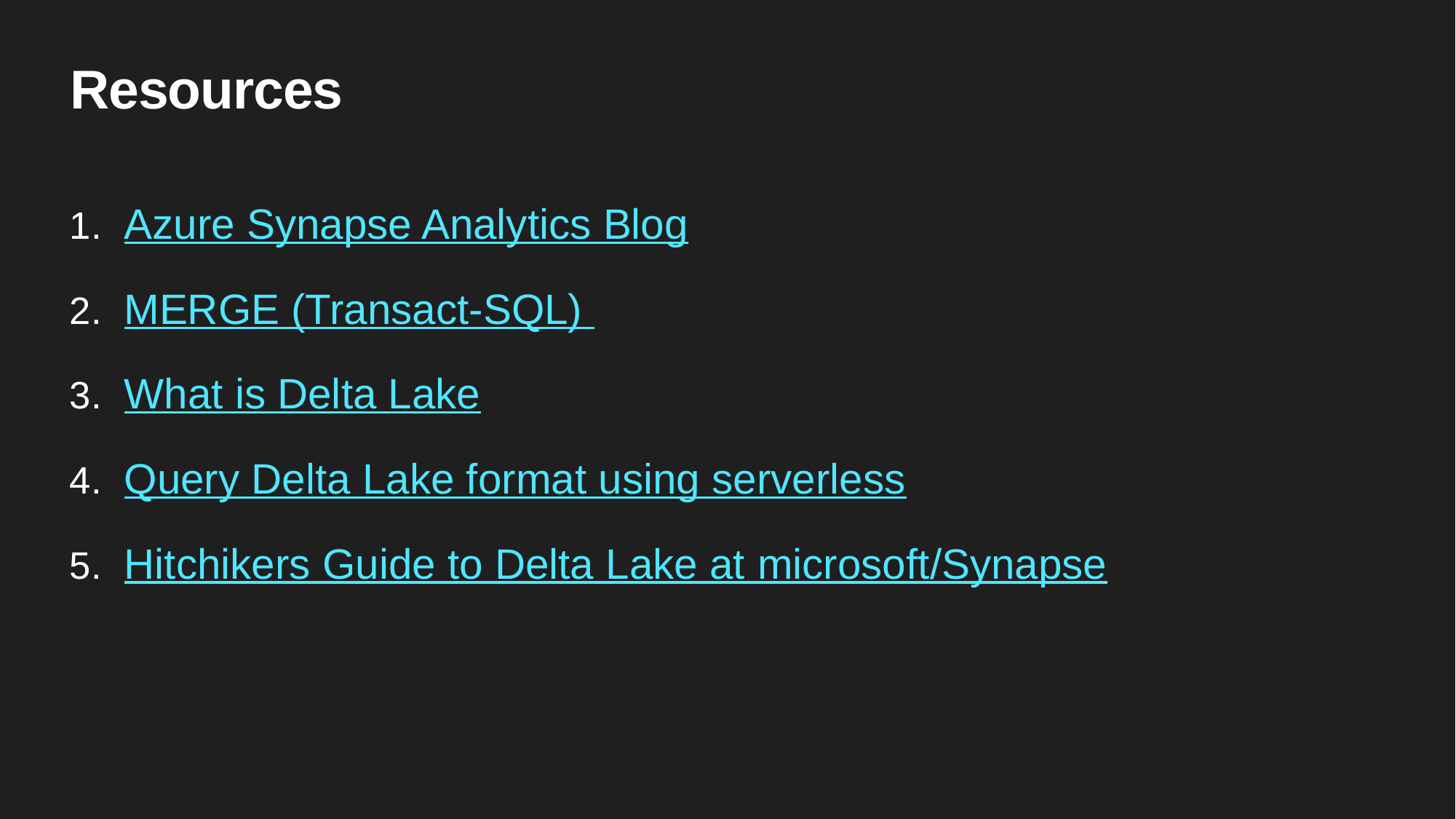

# Resources
Azure Synapse Analytics Blog
MERGE (Transact-SQL)
What is Delta Lake
Query Delta Lake format using serverless
Hitchikers Guide to Delta Lake at microsoft/Synapse